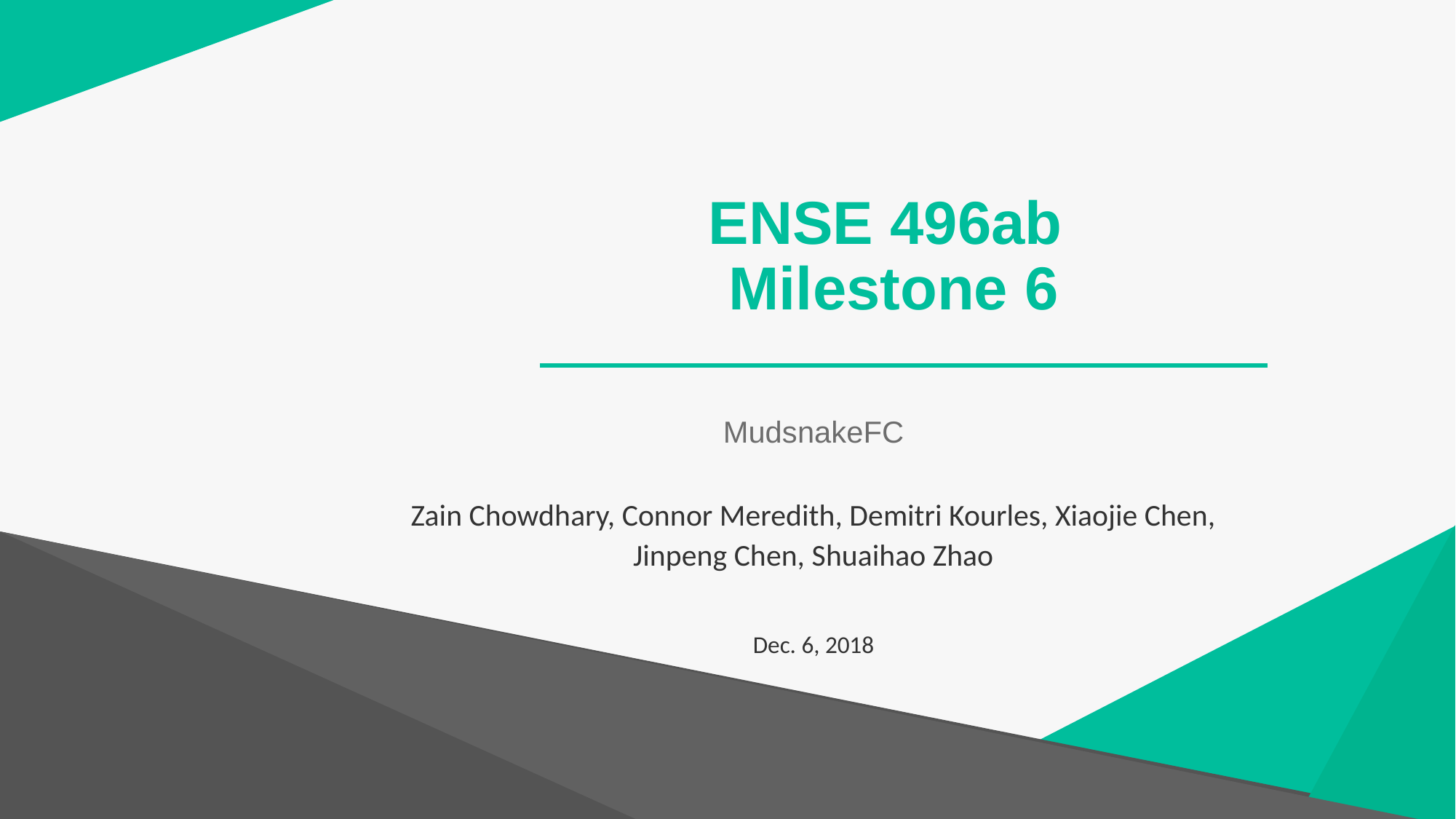

# ENSE 496ab Milestone 6
MudsnakeFC

Zain Chowdhary, Connor Meredith, Demitri Kourles, Xiaojie Chen, Jinpeng Chen, Shuaihao Zhao

Dec. 6, 2018